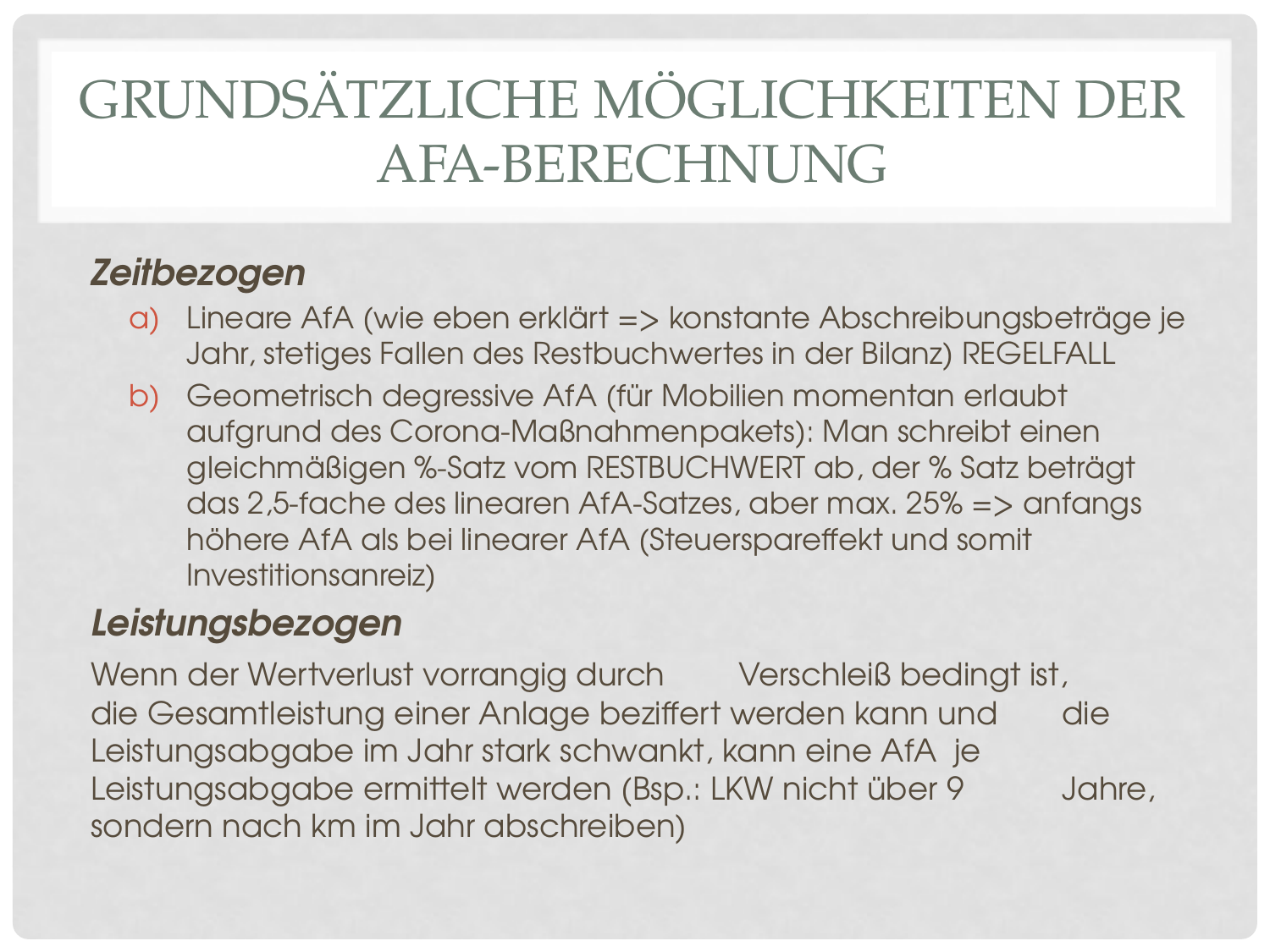

# Grundsätzliche Möglichkeiten der AfA-Berechnung
Zeitbezogen
Lineare AfA (wie eben erklärt => konstante Abschreibungsbeträge je Jahr, stetiges Fallen des Restbuchwertes in der Bilanz) REGELFALL
Geometrisch degressive AfA (für Mobilien momentan erlaubt aufgrund des Corona-Maßnahmenpakets): Man schreibt einen gleichmäßigen %-Satz vom RESTBUCHWERT ab, der % Satz beträgt das 2,5-fache des linearen AfA-Satzes, aber max. 25% => anfangs höhere AfA als bei linearer AfA (Steuerspareffekt und somit Investitionsanreiz)
Leistungsbezogen
	Wenn der Wertverlust vorrangig durch 	Verschleiß bedingt ist, 	die Gesamtleistung einer Anlage beziffert werden kann und 	die Leistungsabgabe im Jahr stark schwankt, kann eine AfA 	je Leistungsabgabe ermittelt werden (Bsp.: LKW nicht über 9 	Jahre, sondern nach km im Jahr abschreiben)